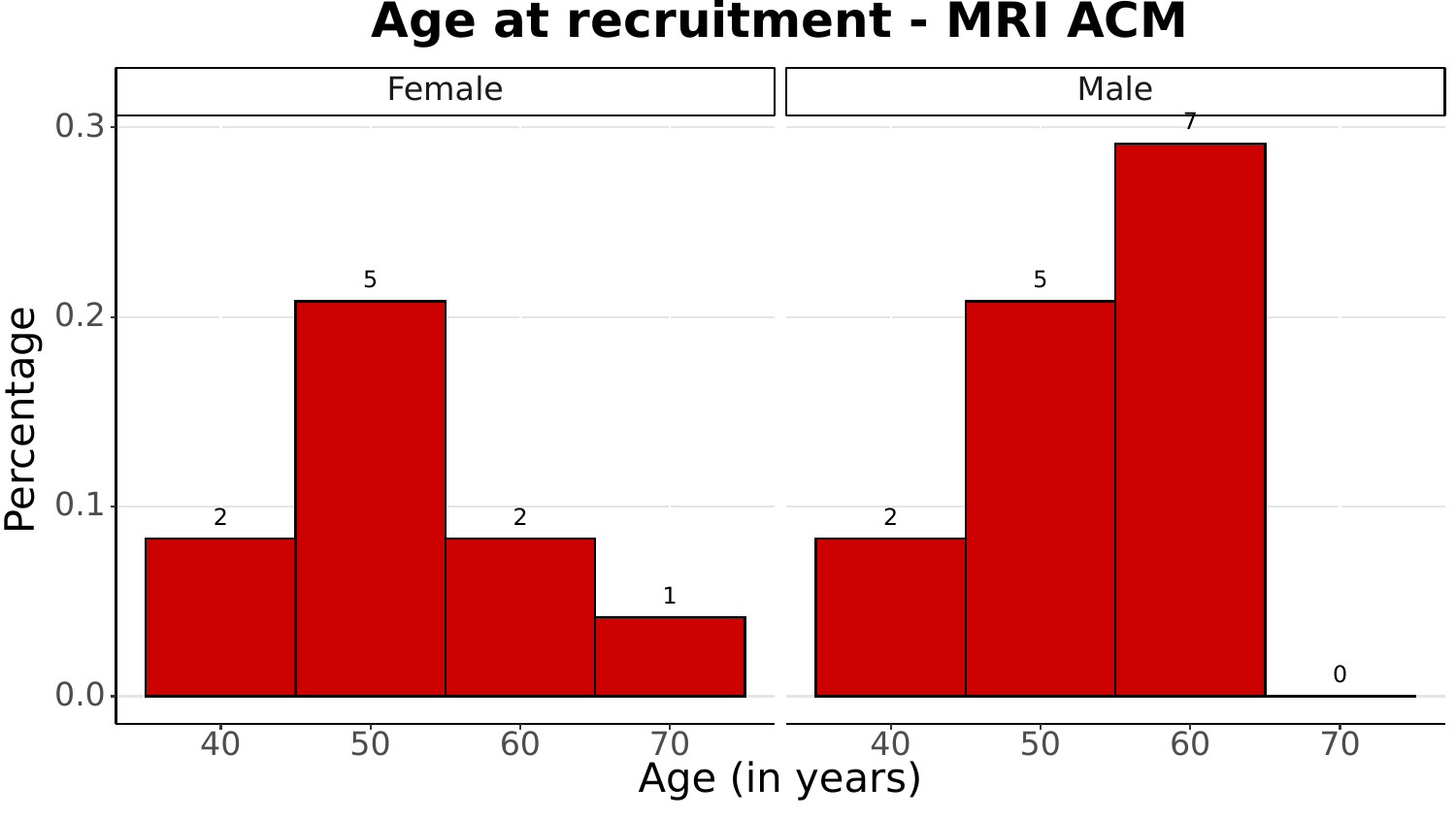

Age at recruitment - MRI ACM

Female
Male
7
0.3

5
5

0.2

Percentage

0.1

2
2
2

1

0
0.0

40
50
60
70
40
50
60
70
Age (in years)